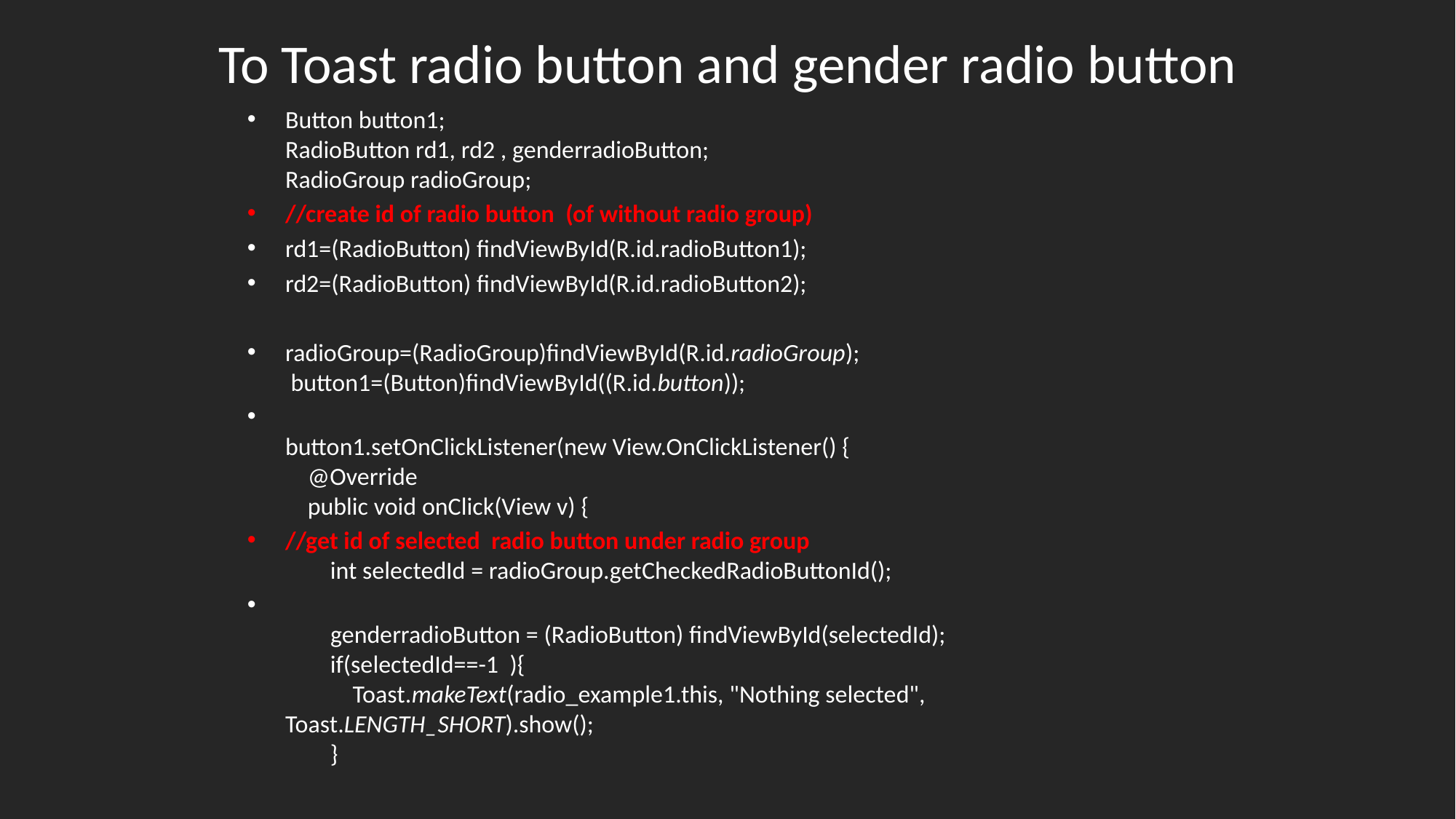

# To Toast radio button and gender radio button

Button button1;
RadioButton rd1, rd2 , genderradioButton;
RadioGroup radioGroup;
//create id of radio button  (of without radio group)
rd1=(RadioButton) findViewById(R.id.radioButton1);
rd2=(RadioButton) findViewById(R.id.radioButton2);

radioGroup=(RadioGroup)findViewById(R.id.radioGroup);
 button1=(Button)findViewById((R.id.button));
button1.setOnClickListener(new View.OnClickListener() {
    @Override
    public void onClick(View v) {
//get id of selected  radio button under radio group
        int selectedId = radioGroup.getCheckedRadioButtonId();
        genderradioButton = (RadioButton) findViewById(selectedId);
        if(selectedId==-1  ){
            Toast.makeText(radio_example1.this, "Nothing selected", Toast.LENGTH_SHORT).show();
        }